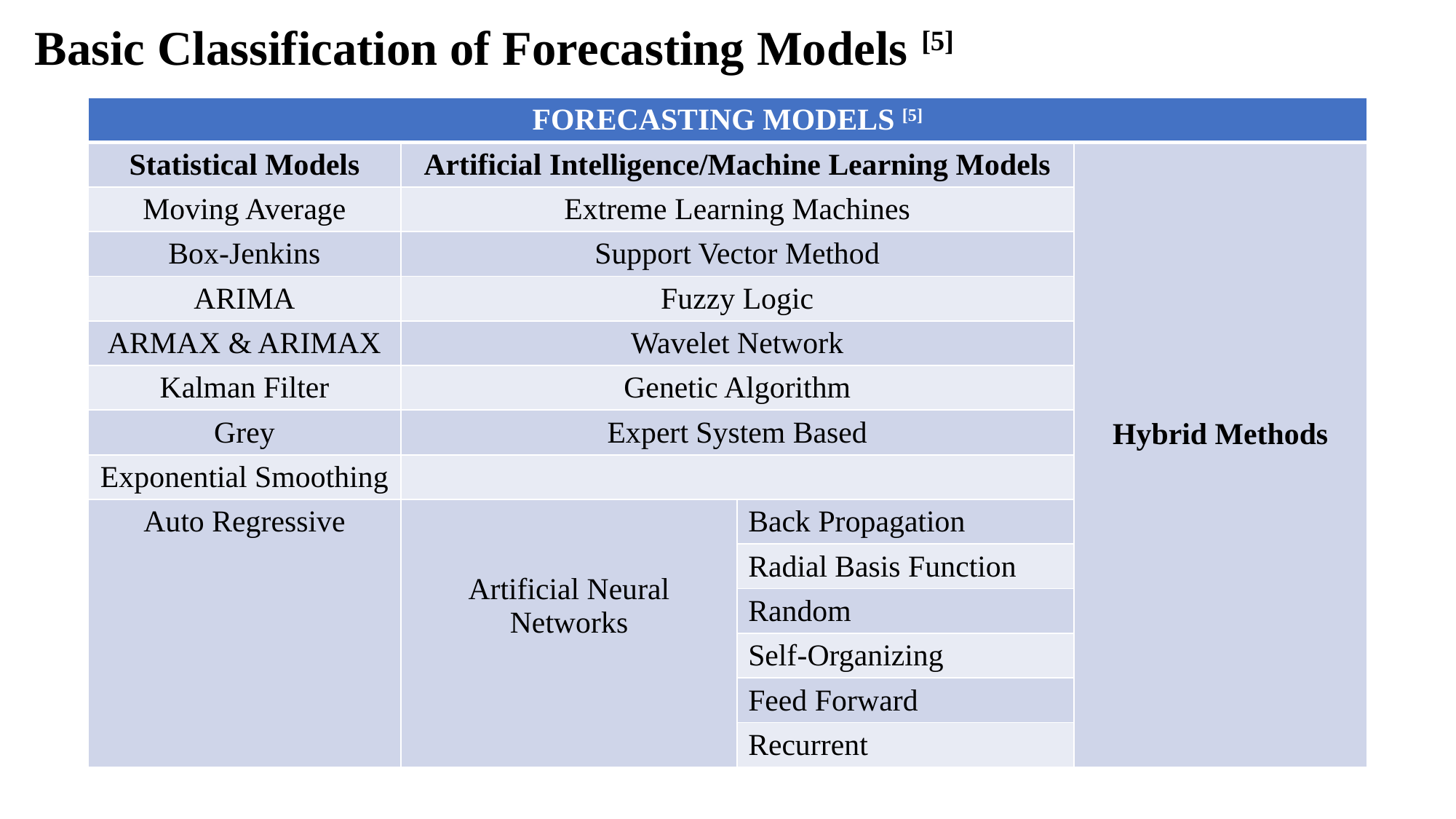

Basic Classification of Forecasting Models [5]
| FORECASTING MODELS [5] |  |  |  |
| --- | --- | --- | --- |
| Statistical Models | Artificial Intelligence/Machine Learning Models |  | Hybrid Methods |
| Moving Average | Extreme Learning Machines |  |  |
| Box-Jenkins | Support Vector Method |  |  |
| ARIMA | Fuzzy Logic |  |  |
| ARMAX & ARIMAX | Wavelet Network |  |  |
| Kalman Filter | Genetic Algorithm |  |  |
| Grey | Expert System Based |  |  |
| Exponential Smoothing |  |  |  |
| Auto Regressive | Artificial Neural Networks | Back Propagation |  |
|  |  | Radial Basis Function |  |
|  |  | Random |  |
|  |  | Self-Organizing |  |
|  |  | Feed Forward |  |
|  |  | Recurrent |  |